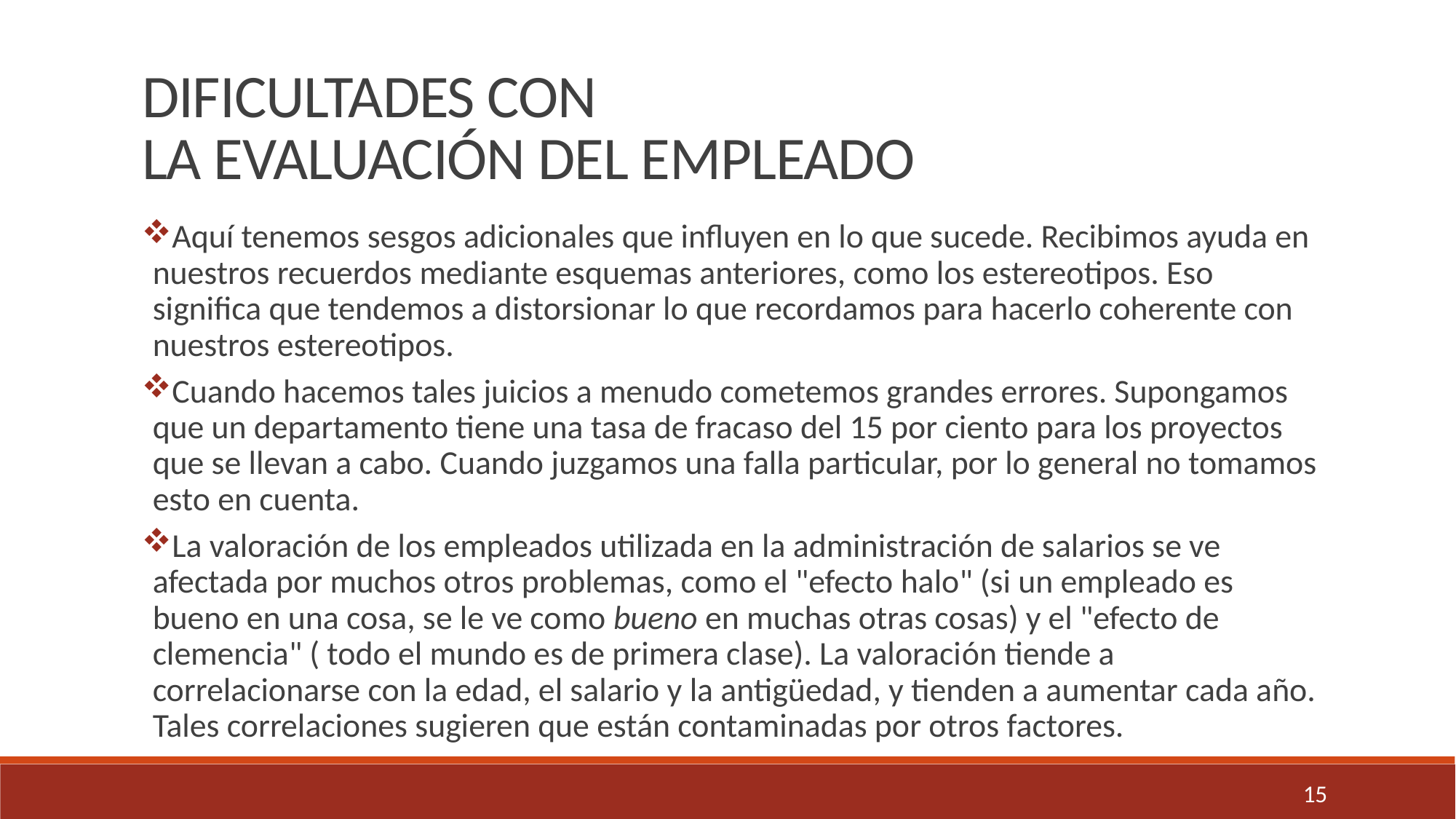

DIFICULTADES CON
LA EVALUACIÓN DEL EMPLEADO
Aquí tenemos sesgos adicionales que influyen en lo que sucede. Recibimos ayuda en nuestros recuerdos mediante esquemas anteriores, como los estereotipos. Eso significa que tendemos a distorsionar lo que recordamos para hacerlo coherente con nuestros estereotipos.
Cuando hacemos tales juicios a menudo cometemos grandes errores. Supongamos que un departamento tiene una tasa de fracaso del 15 por ciento para los proyectos que se llevan a cabo. Cuando juzgamos una falla particular, por lo general no tomamos esto en cuenta.
La valoración de los empleados utilizada en la administración de salarios se ve afectada por muchos otros problemas, como el "efecto halo" (si un empleado es bueno en una cosa, se le ve como bueno en muchas otras cosas) y el "efecto de clemencia" ( todo el mundo es de primera clase). La valoración tiende a correlacionarse con la edad, el salario y la antigüedad, y tienden a aumentar cada año. Tales correlaciones sugieren que están contaminadas por otros factores.
15